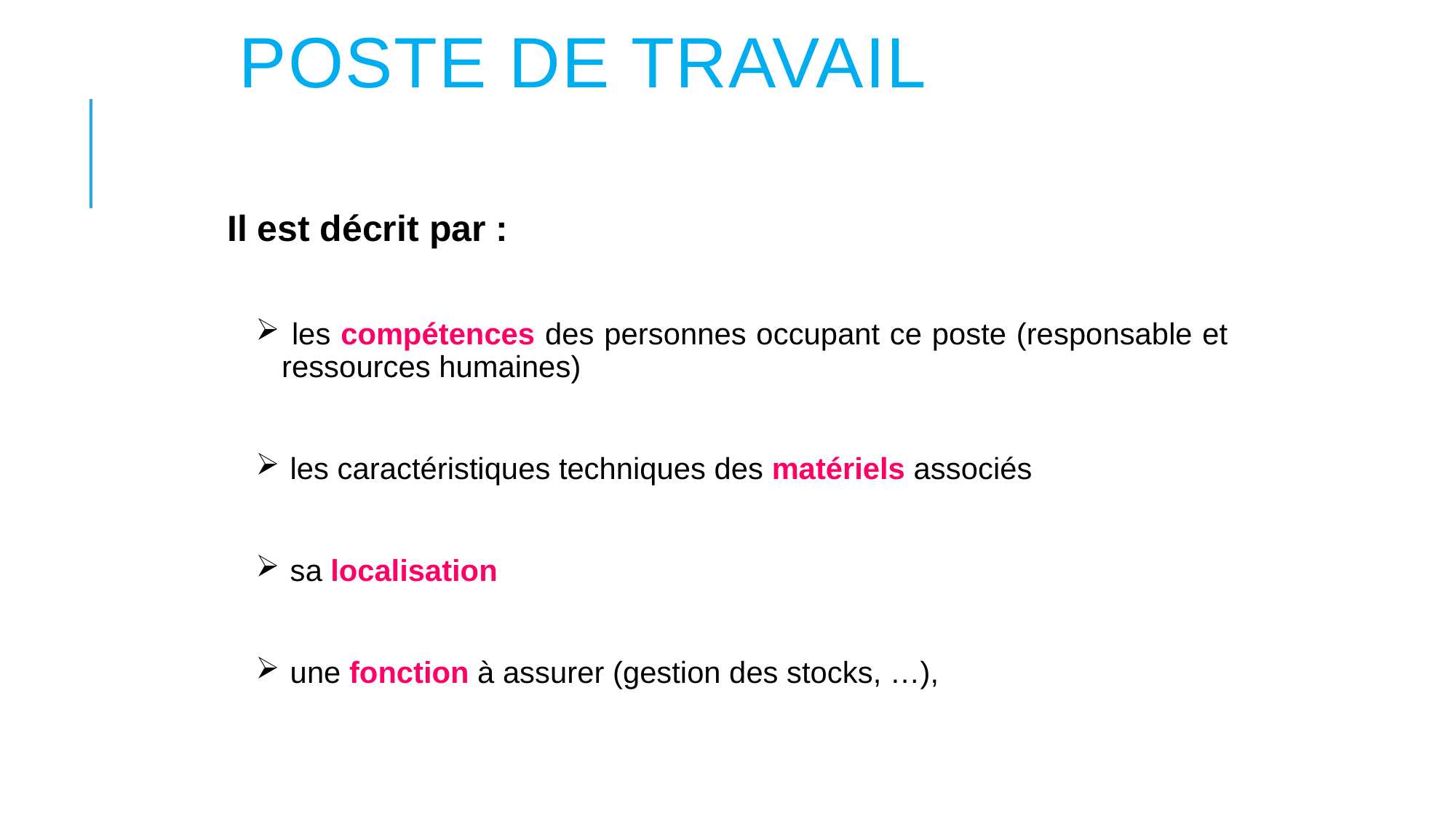

# Poste de travail
Il est décrit par :

 les compétences des personnes occupant ce poste (responsable et ressources humaines)

 les caractéristiques techniques des matériels associés

 sa localisation

 une fonction à assurer (gestion des stocks, …),